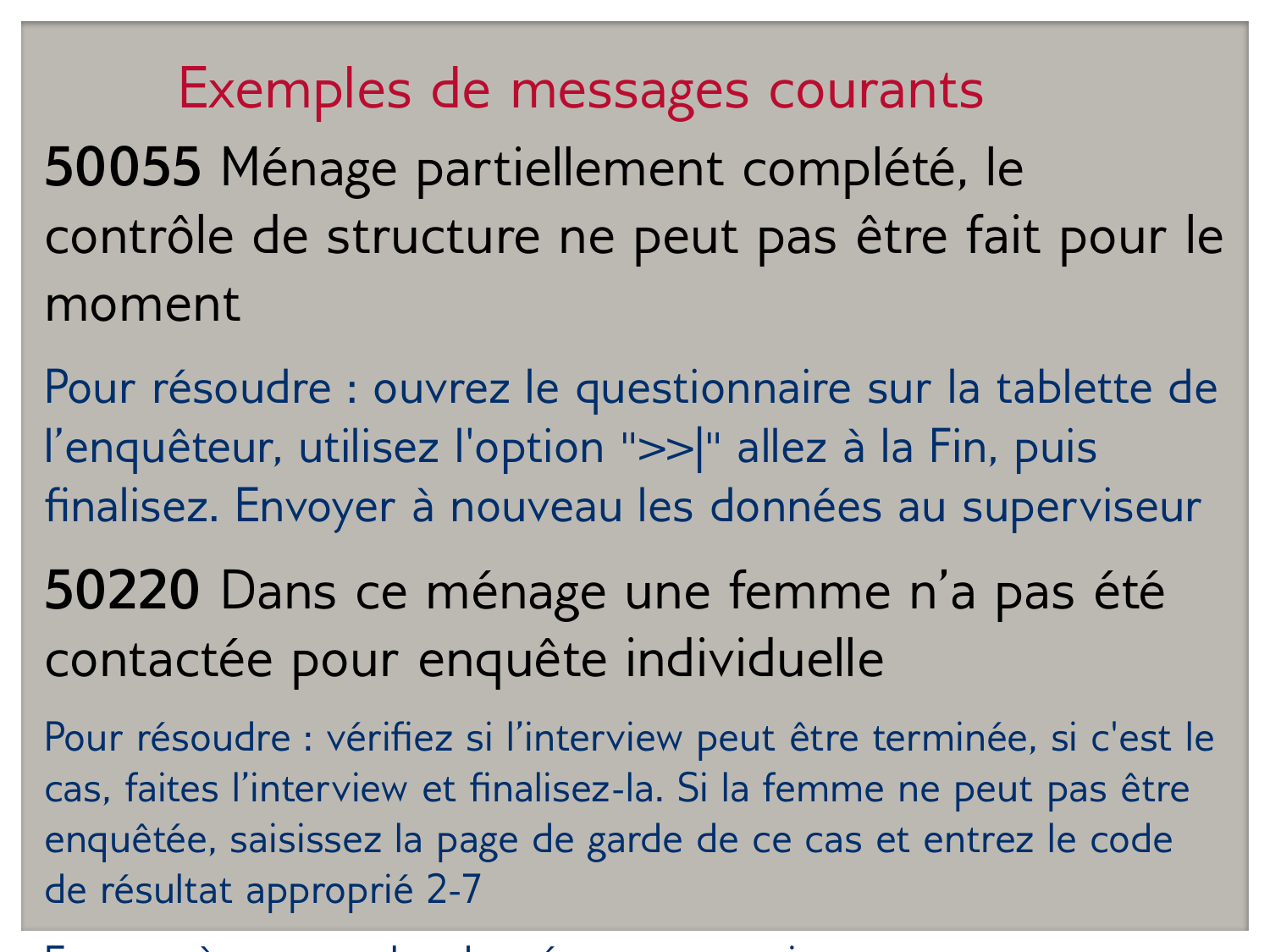

# Exemples de messages courants
50055 Ménage partiellement complété, le contrôle de structure ne peut pas être fait pour le moment
Pour résoudre : ouvrez le questionnaire sur la tablette de l’enquêteur, utilisez l'option ">>|" allez à la Fin, puis finalisez. Envoyer à nouveau les données au superviseur
50220 Dans ce ménage une femme n’a pas été contactée pour enquête individuelle
Pour résoudre : vérifiez si l’interview peut être terminée, si c'est le cas, faites l’interview et finalisez-la. Si la femme ne peut pas être enquêtée, saisissez la page de garde de ce cas et entrez le code de résultat approprié 2-7
Envoyer à nouveau les données au superviseur